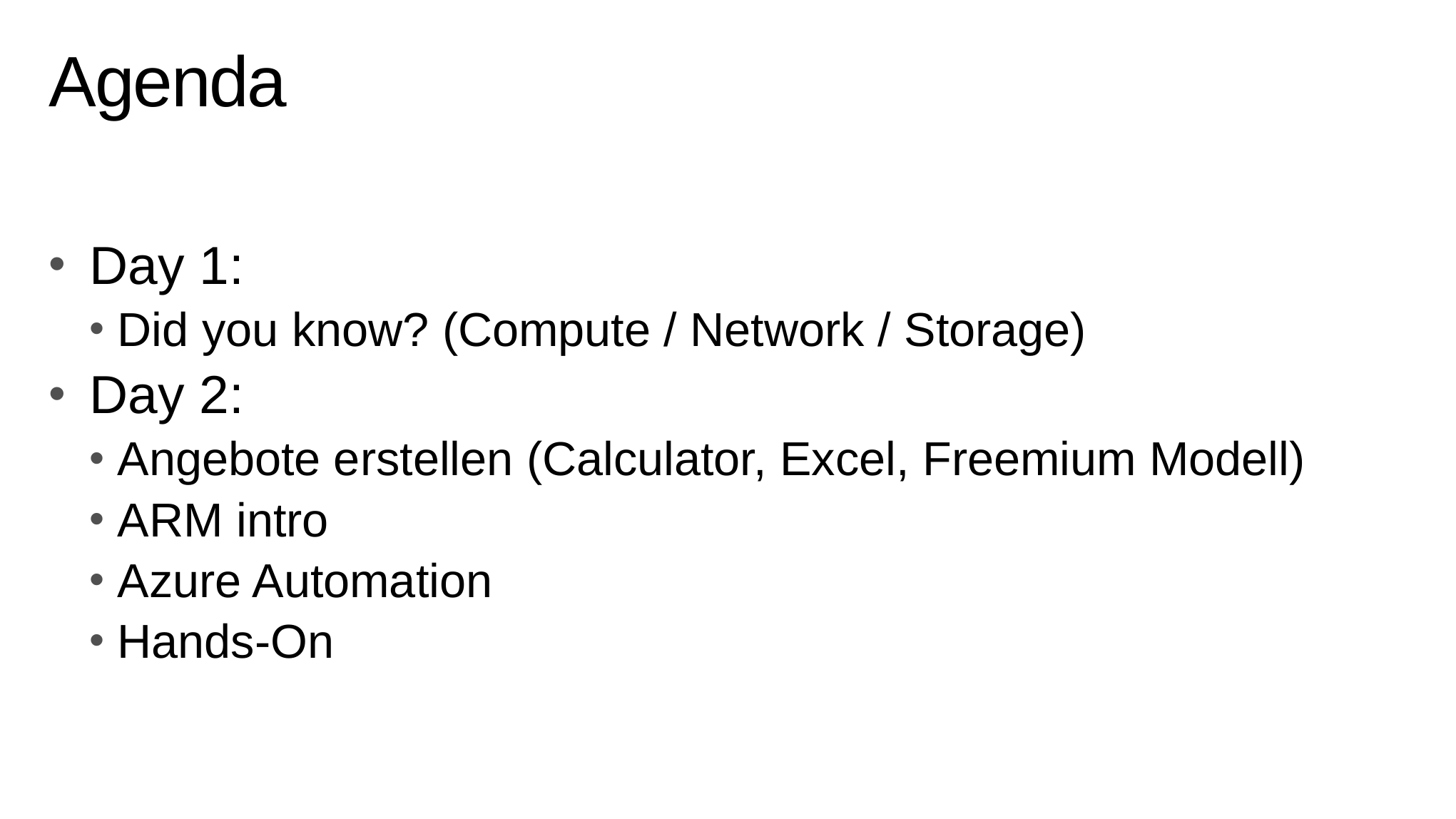

# Agenda
Day 1:
Did you know? (Compute / Network / Storage)
Day 2:
Angebote erstellen (Calculator, Excel, Freemium Modell)
ARM intro
Azure Automation
Hands-On